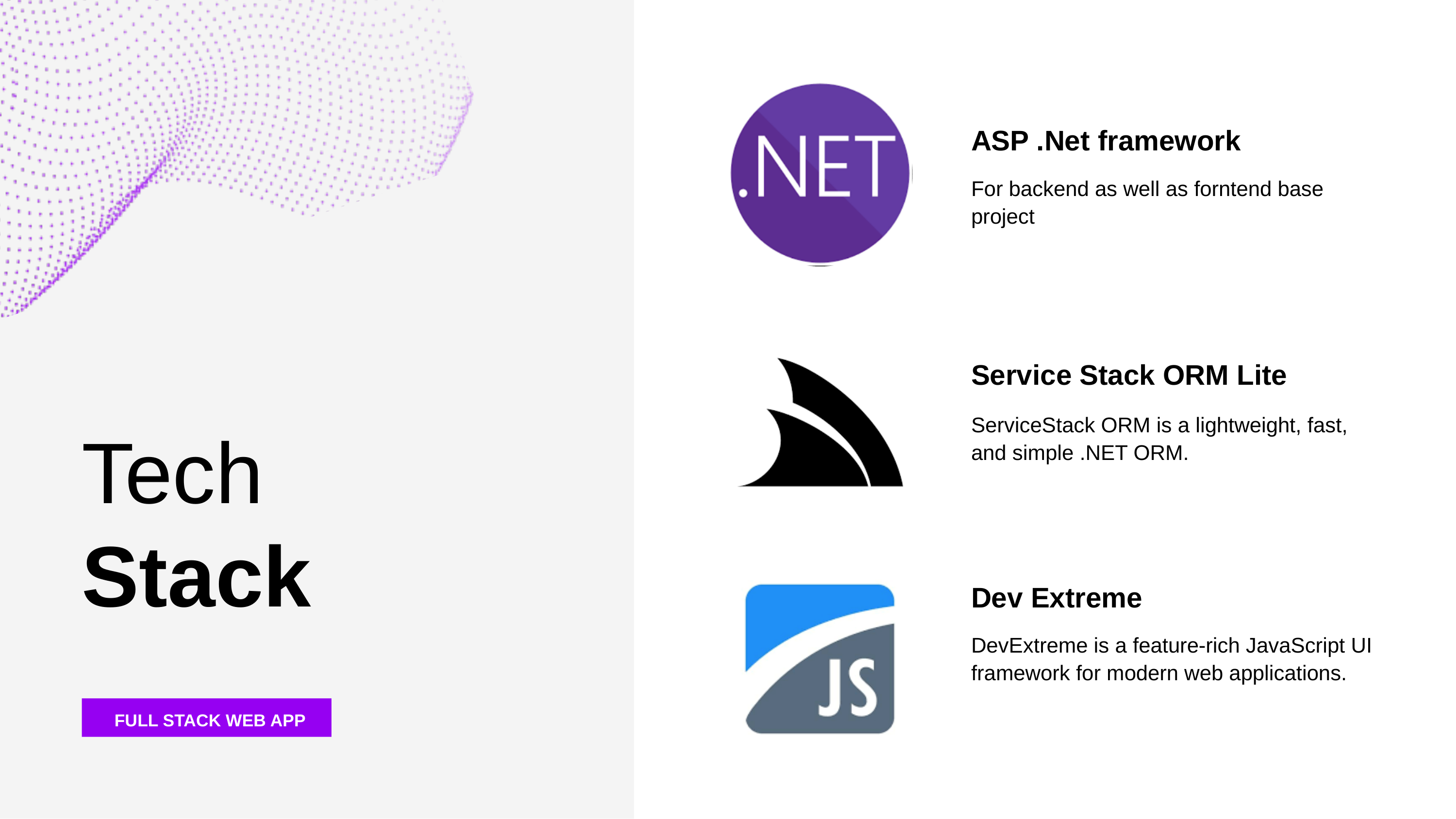

ASP .Net framework
For backend as well as forntend base project

Service Stack ORM Lite
ServiceStack ORM is a lightweight, fast, and simple .NET ORM.
Tech
Stack
Dev Extreme
DevExtreme is a feature-rich JavaScript UI framework for modern web applications.

FULL STACK WEB APP